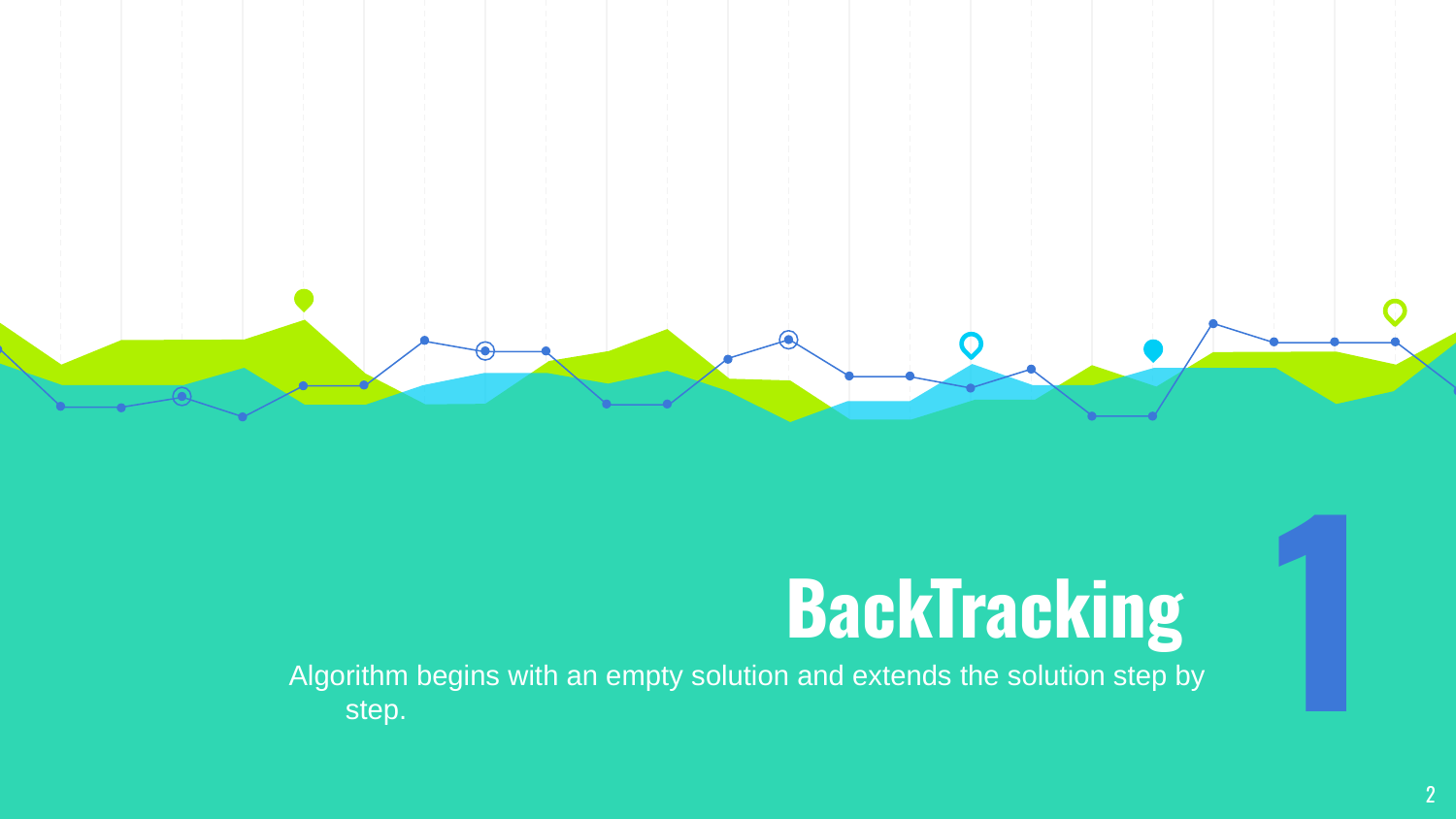

# BackTracking
1
Algorithm begins with an empty solution and extends the solution step by step.
2